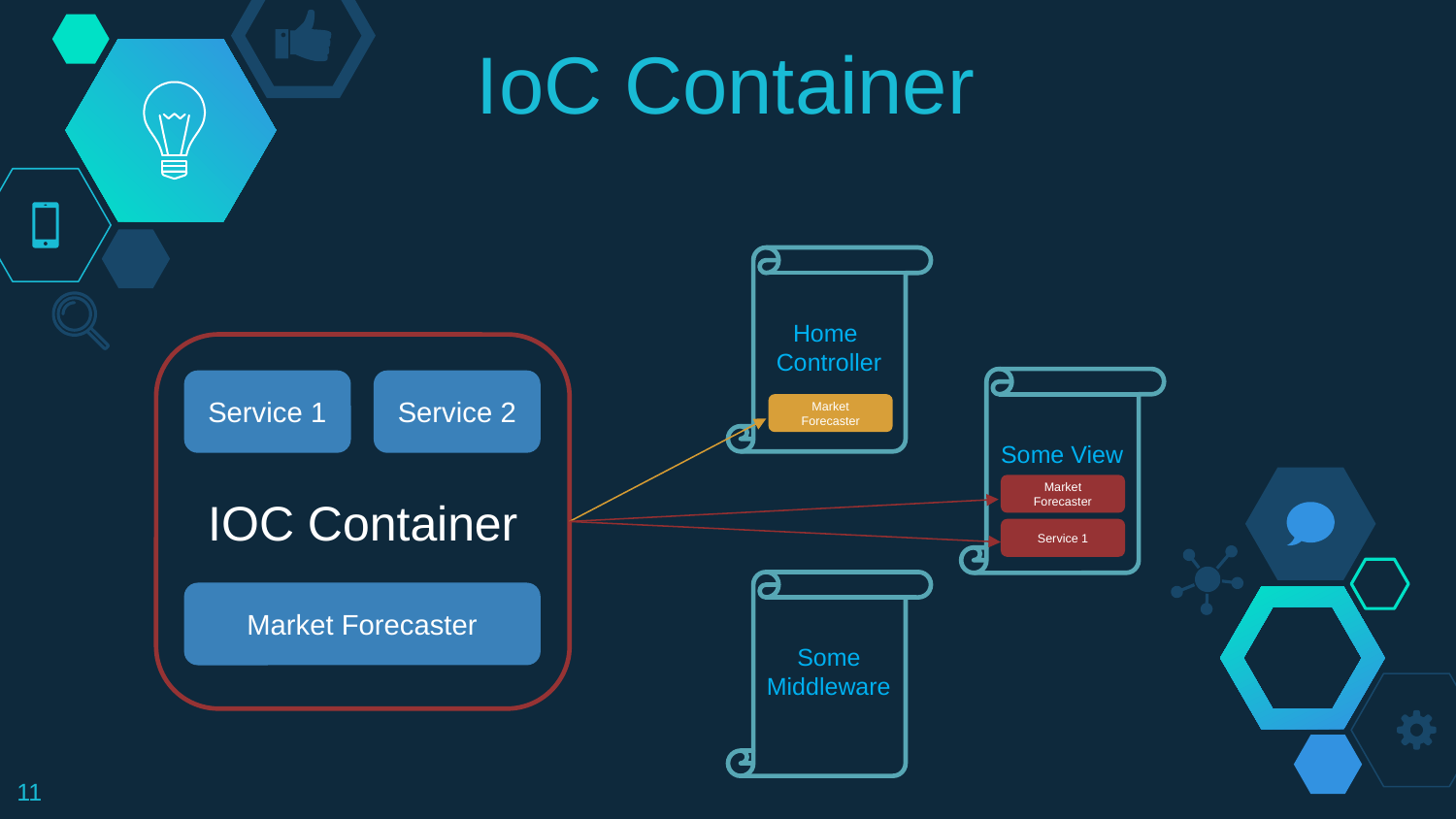

# IoC Container

Home
Controller
IOC Container

Service 1
Service 2
Market Forecaster
Some View
Market Forecaster
Service 1

Market Forecaster
Some Middleware
11